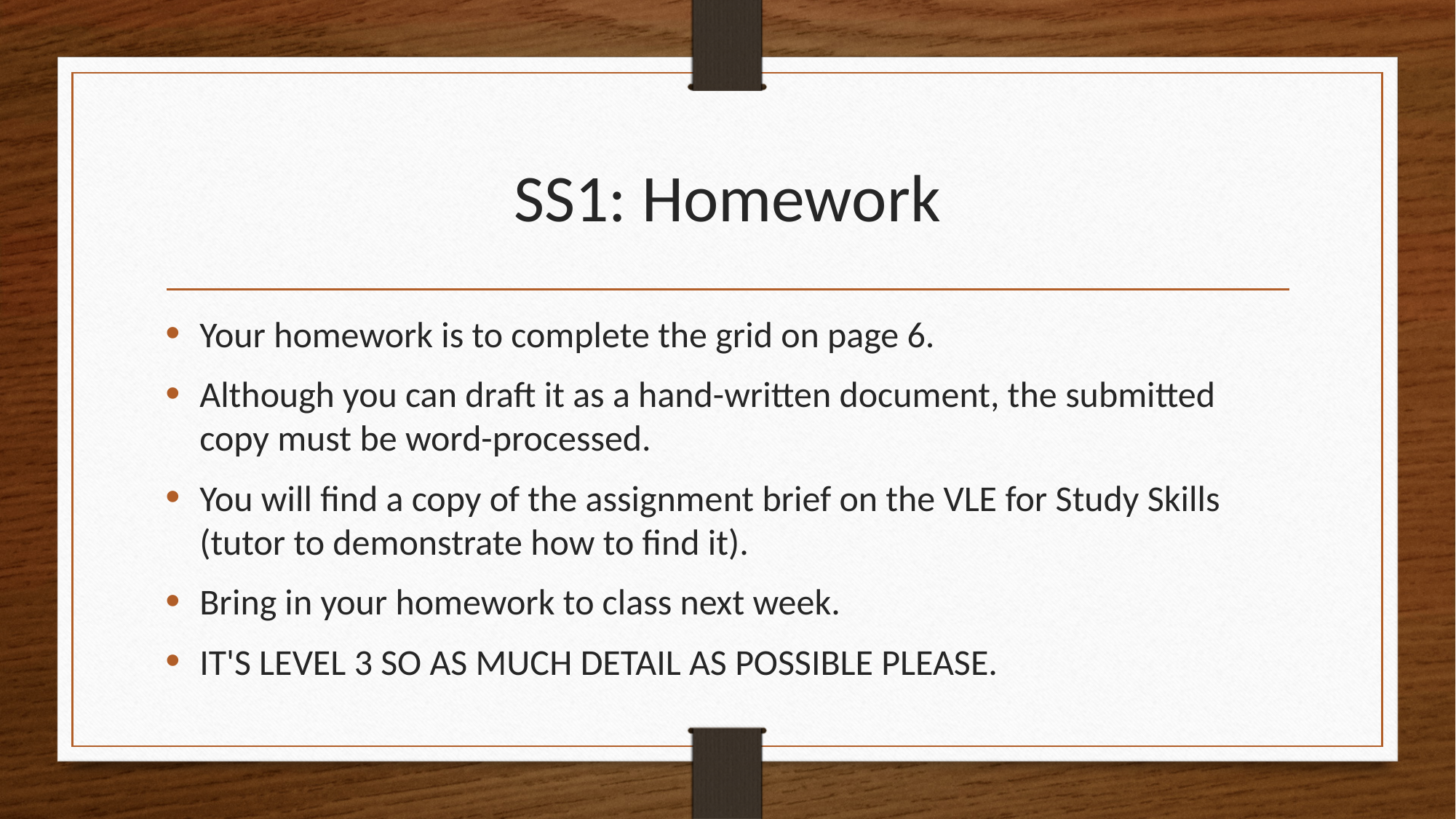

# SS1: Homework
Your homework is to complete the grid on page 6.
Although you can draft it as a hand-written document, the submitted copy must be word-processed.
You will find a copy of the assignment brief on the VLE for Study Skills (tutor to demonstrate how to find it).
Bring in your homework to class next week.
IT'S LEVEL 3 SO AS MUCH DETAIL AS POSSIBLE PLEASE.